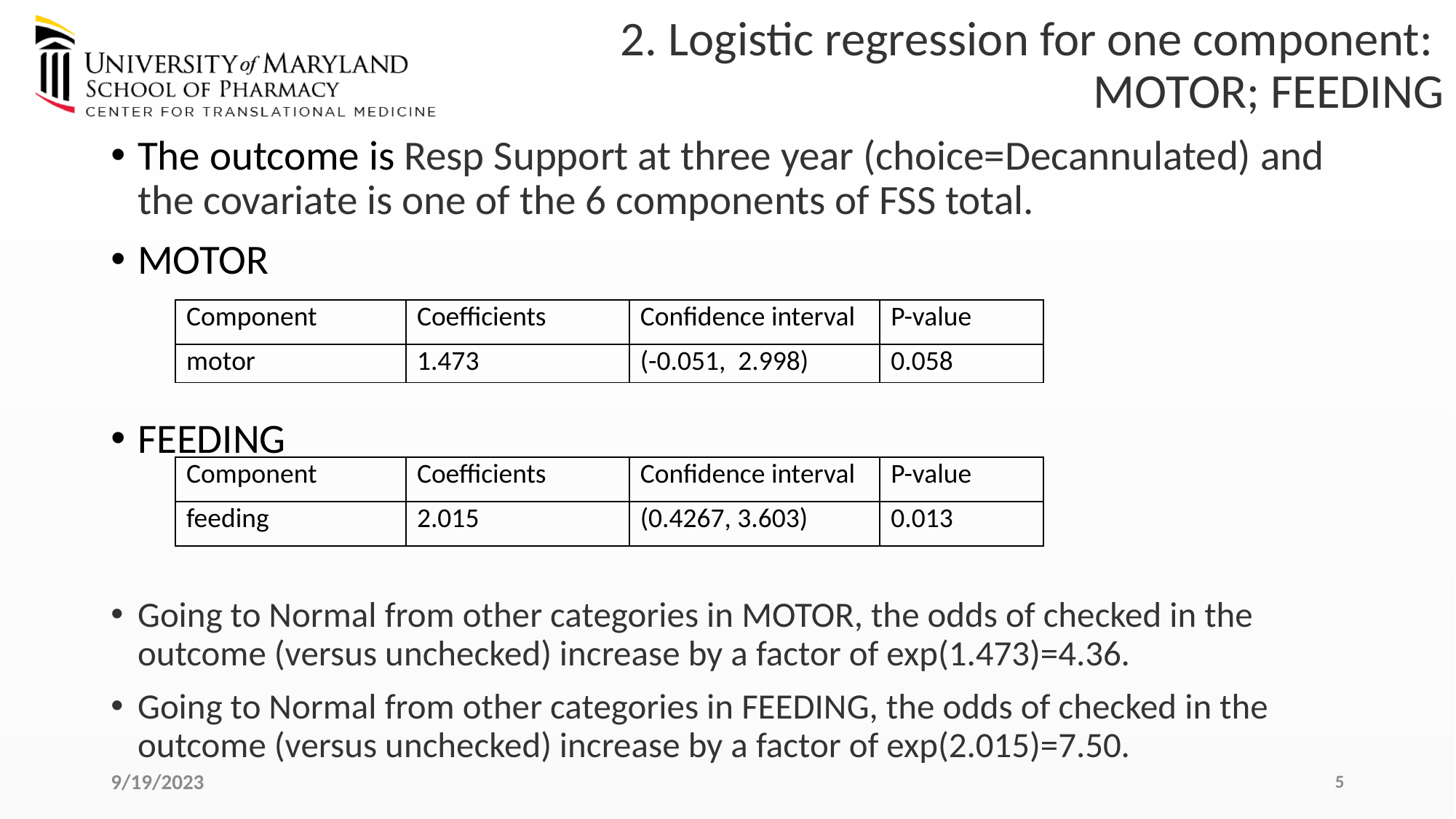

# 2. Logistic regression for one component: MOTOR; FEEDING
The outcome is Resp Support at three year (choice=Decannulated) and the covariate is one of the 6 components of FSS total.
MOTOR

FEEDING

Going to Normal from other categories in MOTOR, the odds of checked in the outcome (versus unchecked) increase by a factor of exp(1.473)=4.36.
Going to Normal from other categories in FEEDING, the odds of checked in the outcome (versus unchecked) increase by a factor of exp(2.015)=7.50.
| Component | Coefficients | Confidence interval | P-value |
| --- | --- | --- | --- |
| motor | 1.473 | (-0.051, 2.998) | 0.058 |
| Component | Coefficients | Confidence interval | P-value |
| --- | --- | --- | --- |
| feeding | 2.015 | (0.4267, 3.603) | 0.013 |
9/19/2023
5